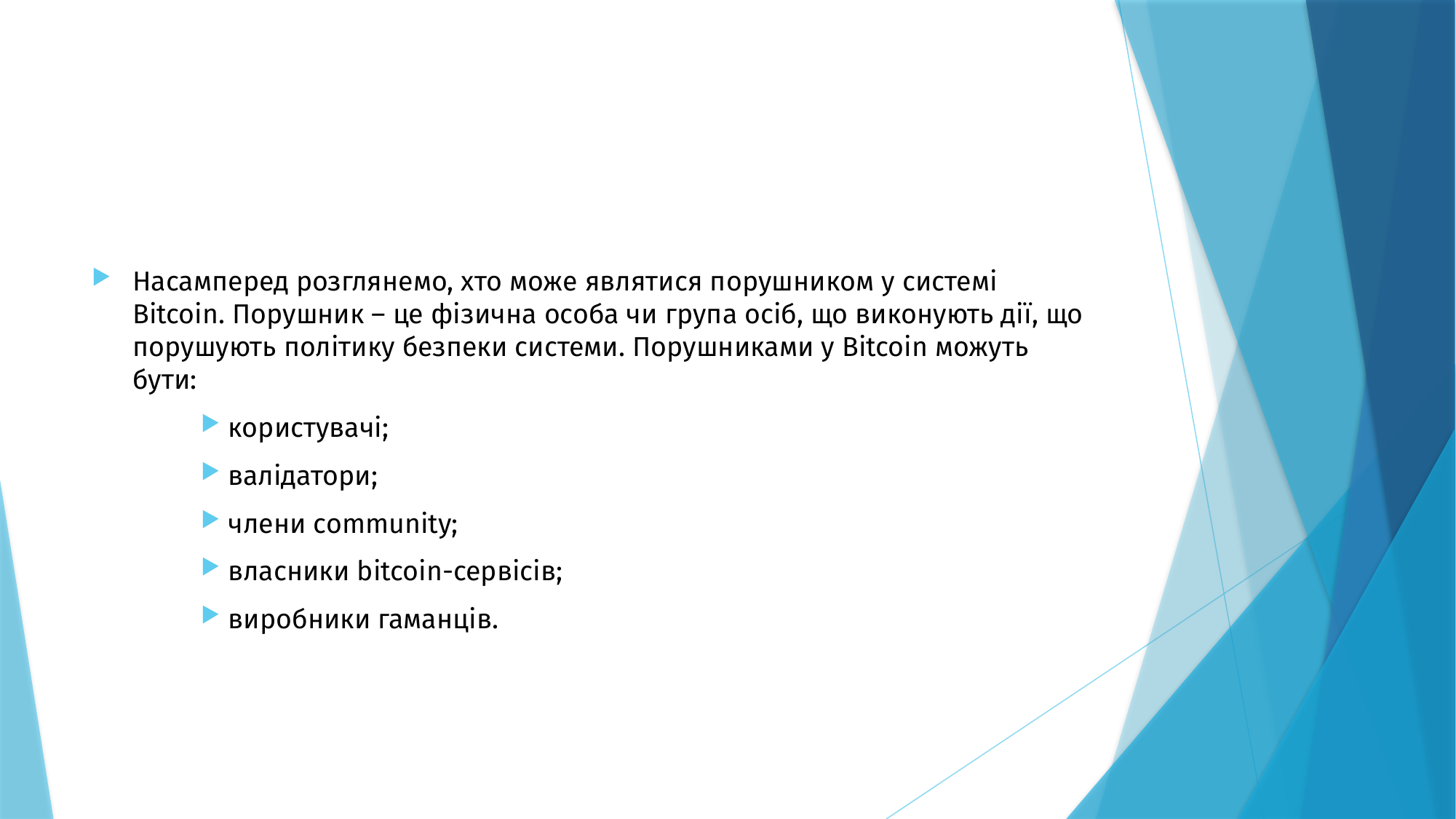

#
Насамперед розглянемо, хто може являтися порушником у системі Bitcoin. Порушник – це фізична особа чи група осіб, що виконують дії, що порушують політику безпеки системи. Порушниками у Bitcoin можуть бути:
користувачі;
валідатори;
члени community;
власники bitcoin-сервісів;
виробники гаманців.